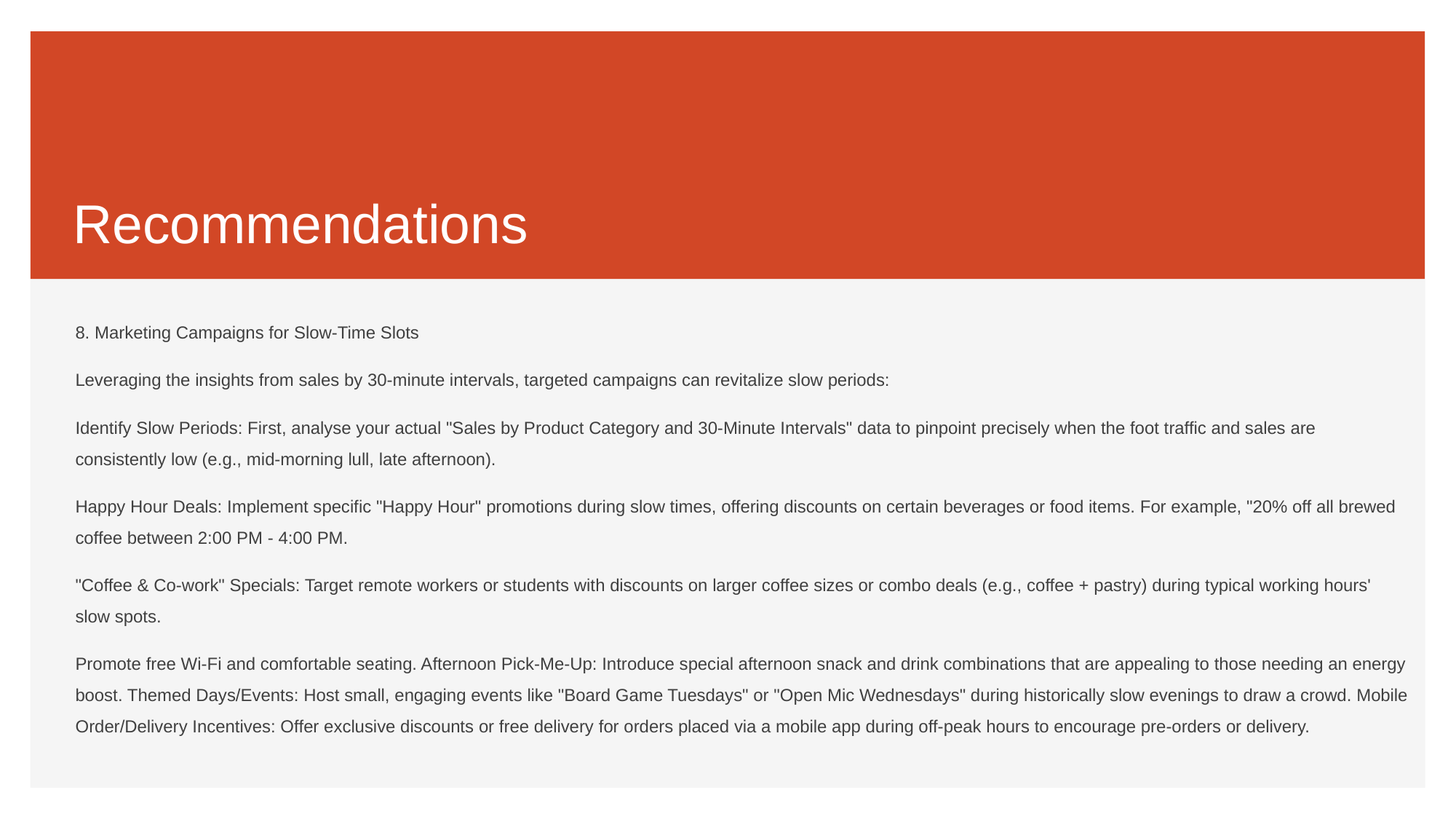

# Recommendations
8. Marketing Campaigns for Slow-Time Slots
Leveraging the insights from sales by 30-minute intervals, targeted campaigns can revitalize slow periods:
Identify Slow Periods: First, analyse your actual "Sales by Product Category and 30-Minute Intervals" data to pinpoint precisely when the foot traffic and sales are consistently low (e.g., mid-morning lull, late afternoon).
Happy Hour Deals: Implement specific "Happy Hour" promotions during slow times, offering discounts on certain beverages or food items. For example, "20% off all brewed coffee between 2:00 PM - 4:00 PM.
"Coffee & Co-work" Specials: Target remote workers or students with discounts on larger coffee sizes or combo deals (e.g., coffee + pastry) during typical working hours' slow spots.
Promote free Wi-Fi and comfortable seating. Afternoon Pick-Me-Up: Introduce special afternoon snack and drink combinations that are appealing to those needing an energy boost. Themed Days/Events: Host small, engaging events like "Board Game Tuesdays" or "Open Mic Wednesdays" during historically slow evenings to draw a crowd. Mobile Order/Delivery Incentives: Offer exclusive discounts or free delivery for orders placed via a mobile app during off-peak hours to encourage pre-orders or delivery.